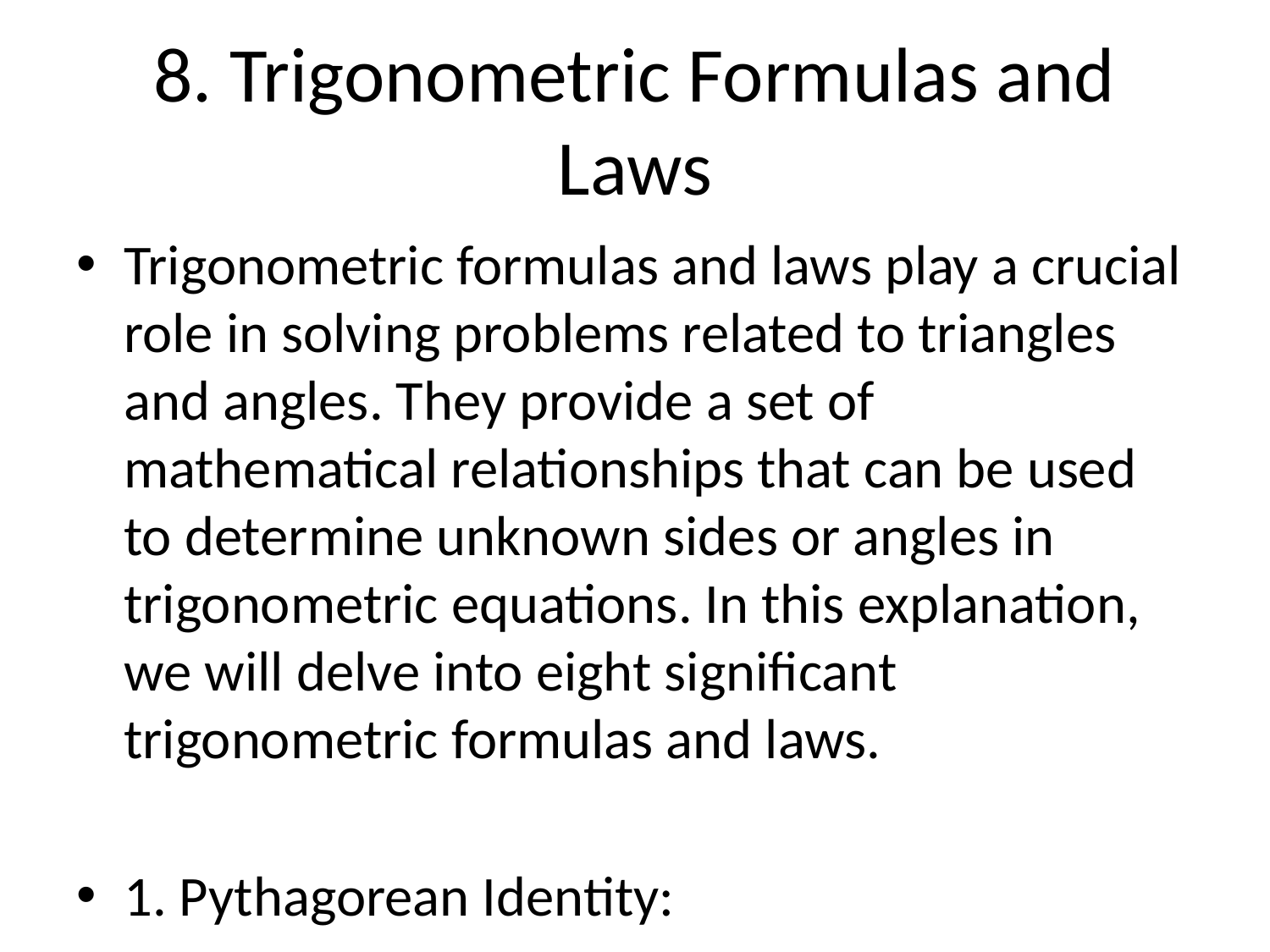

# 8. Trigonometric Formulas and Laws
Trigonometric formulas and laws play a crucial role in solving problems related to triangles and angles. They provide a set of mathematical relationships that can be used to determine unknown sides or angles in trigonometric equations. In this explanation, we will delve into eight significant trigonometric formulas and laws.

1. Pythagorean Identity:
The Pythagorean identity states that in a right-angled triangle, the square of the hypotenuse (the side opposite the right angle) is equal to the sum of the squares of the other two sides. It can be written as:
sin^2(θ) + cos^2(θ) = 1.

2. Sine Law:
The sine law, also known as the law of sines, relates the ratios of the sides to the sines of their opposite angles in any triangle. It can be written as:
a/sin(A) = b/sin(B) = c/sin(C),
where 'a', 'b', and 'c' are the lengths of the sides, and 'A', 'B', and 'C' are the opposite angles.

3. Cosine Law:
The cosine law, also known as the law of cosines, allows you to find the lengths of the sides or measure angles in any triangle when the lengths of two sides and the included angle are known. It can be written as:
c^2 = a^2 + b^2 - 2abcos(C),
where 'a', 'b', and 'c' represent the sides, and 'C' is the included angle.

4. Tangent and Cotangent Identities:
The tangent identity states that the tangent of an angle is equal to the sine of the angle divided by the cosine of the angle. It can be expressed as:
tan(θ) = sin(θ)/cos(θ).

On the other hand, the cotangent identity states that the cotangent of an angle is equal to the cosine of the angle divided by the sine of the angle. It can be written as:
cot(θ) = cos(θ)/sin(θ).

5. Reciprocal Identities:
Reciprocal identities involve the reciprocals of trigonometric functions. Some important reciprocal identities are:
cosec(θ) = 1/sin(θ),
sec(θ) = 1/cos(θ),
cot(θ) = 1/tan(θ).

6. Co-Function Identities:
Co-function identities are based on the relationship between complementary angles. They can be stated as:
sin(90° - θ) = cos(θ),
cos(90° - θ) = sin(θ),
tan(90° - θ) = cot(θ),
cot(90° - θ) = tan(θ).

7. Double Angle Formulas:
The double angle formulas express the trigonometric functions of double angles in terms of the original angle. They are as follows:
sin(2θ) = 2sin(θ)cos(θ),
cos(2θ) = cos^2(θ) - sin^2(θ),
tan(2θ) = 2tan(θ) / (1 - tan^2(θ)).

8. Half Angle Formulas:
Half angle formulas represent the trigonometric functions of half an angle in terms of the original angle. They can be written as:
sin(θ/2) = ±√[(1 - cos(θ)) / 2],
cos(θ/2) = ±√[(1 + cos(θ)) / 2],
tan(θ/2) = ±√[(1 - cos(θ)) / (1 + cos(θ))].

These eight trigonometric formulas and laws are fundamental tools in solving various trigonometry problems. Understanding and applying them appropriately can help in calculating unknown angles and sides in triangles and provide valuable insights into geometric relationships.